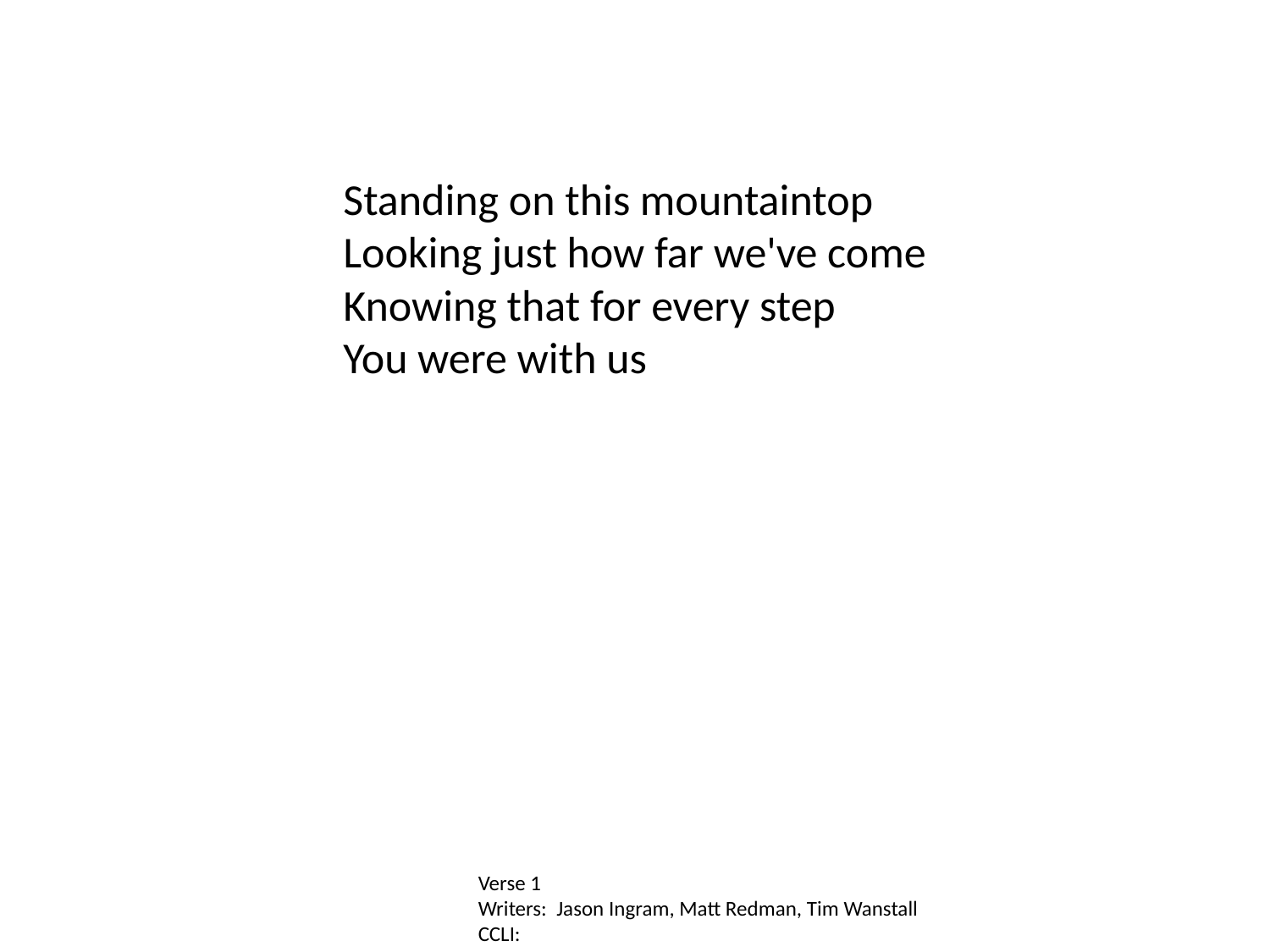

Standing on this mountaintop
Looking just how far we've come
Knowing that for every step
You were with us

Verse 1
Writers:  Jason Ingram, Matt Redman, Tim Wanstall
CCLI: